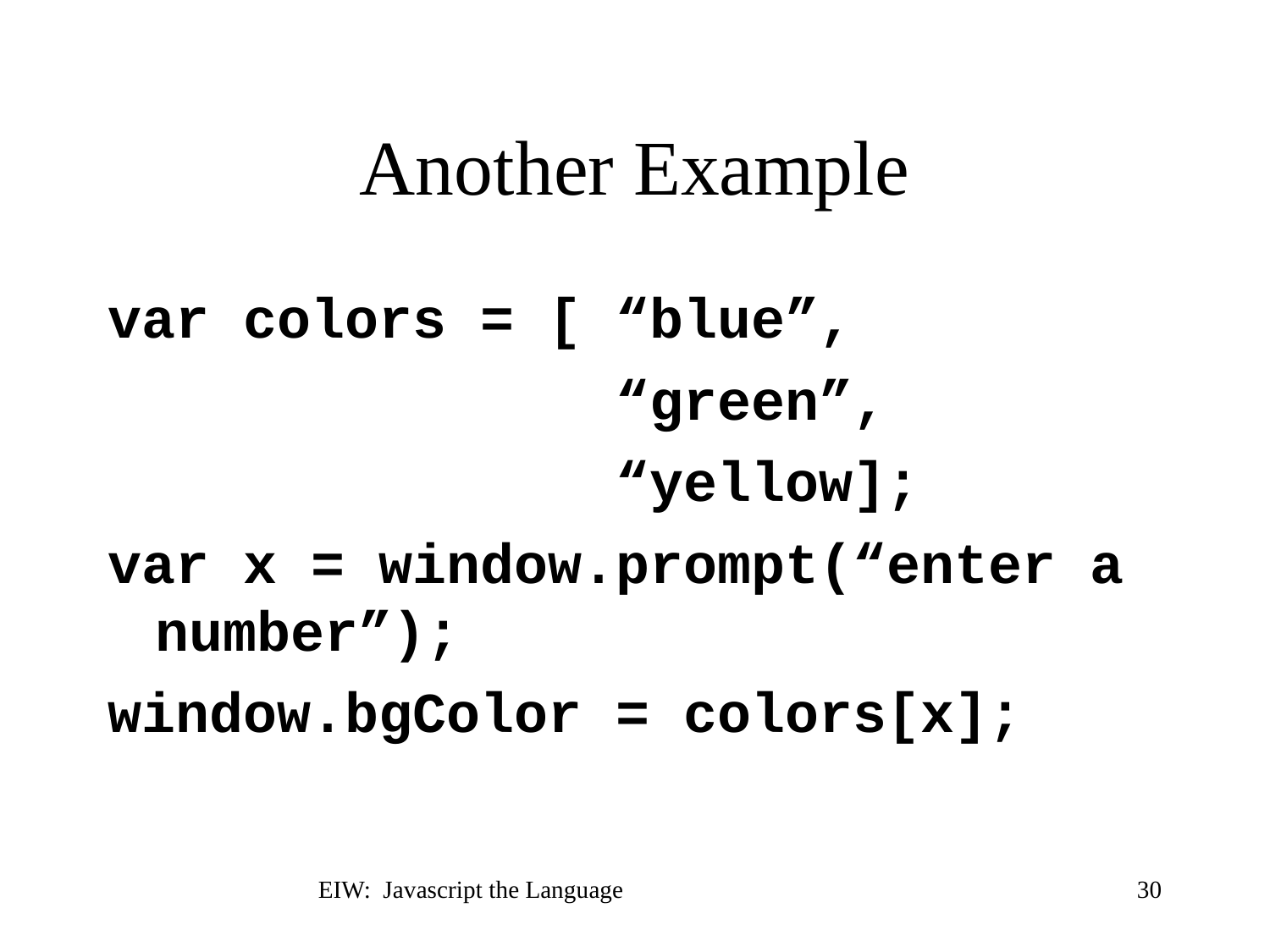

# Another Example
var colors = [ “blue”,
               “green”,
               “yellow];
var x = window.prompt(“enter a number”);
window.bgColor = colors[x];
EIW:  Javascript the Language
30